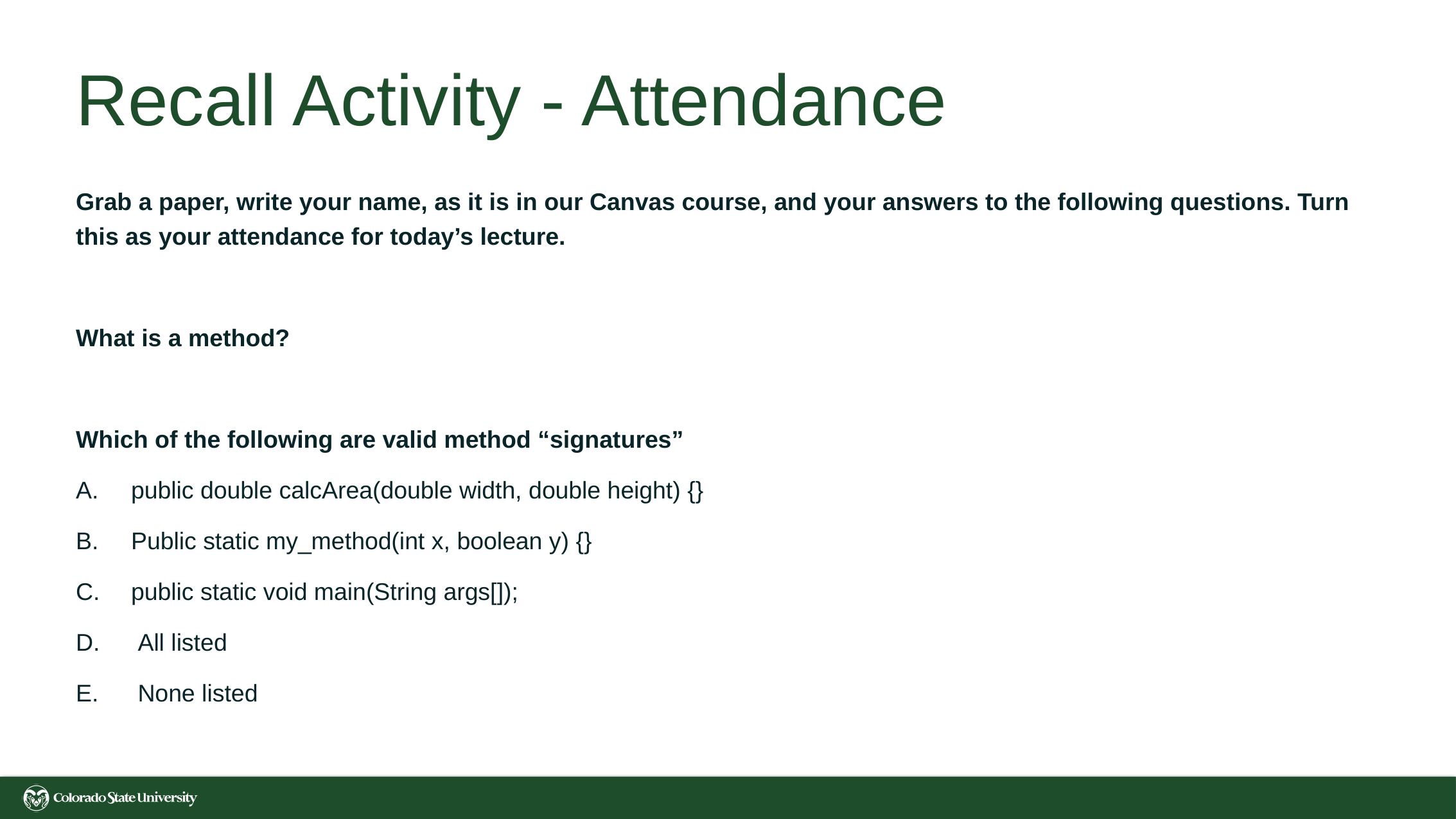

# Recall Activity - Attendance
Grab a paper, write your name, as it is in our Canvas course, and your answers to the following questions. Turn this as your attendance for today’s lecture.

What is a method?

Which of the following are valid method “signatures”
public double calcArea(double width, double height) {}
Public static my_method(int x, boolean y) {}
public static void main(String args[]);
 All listed
 None listed